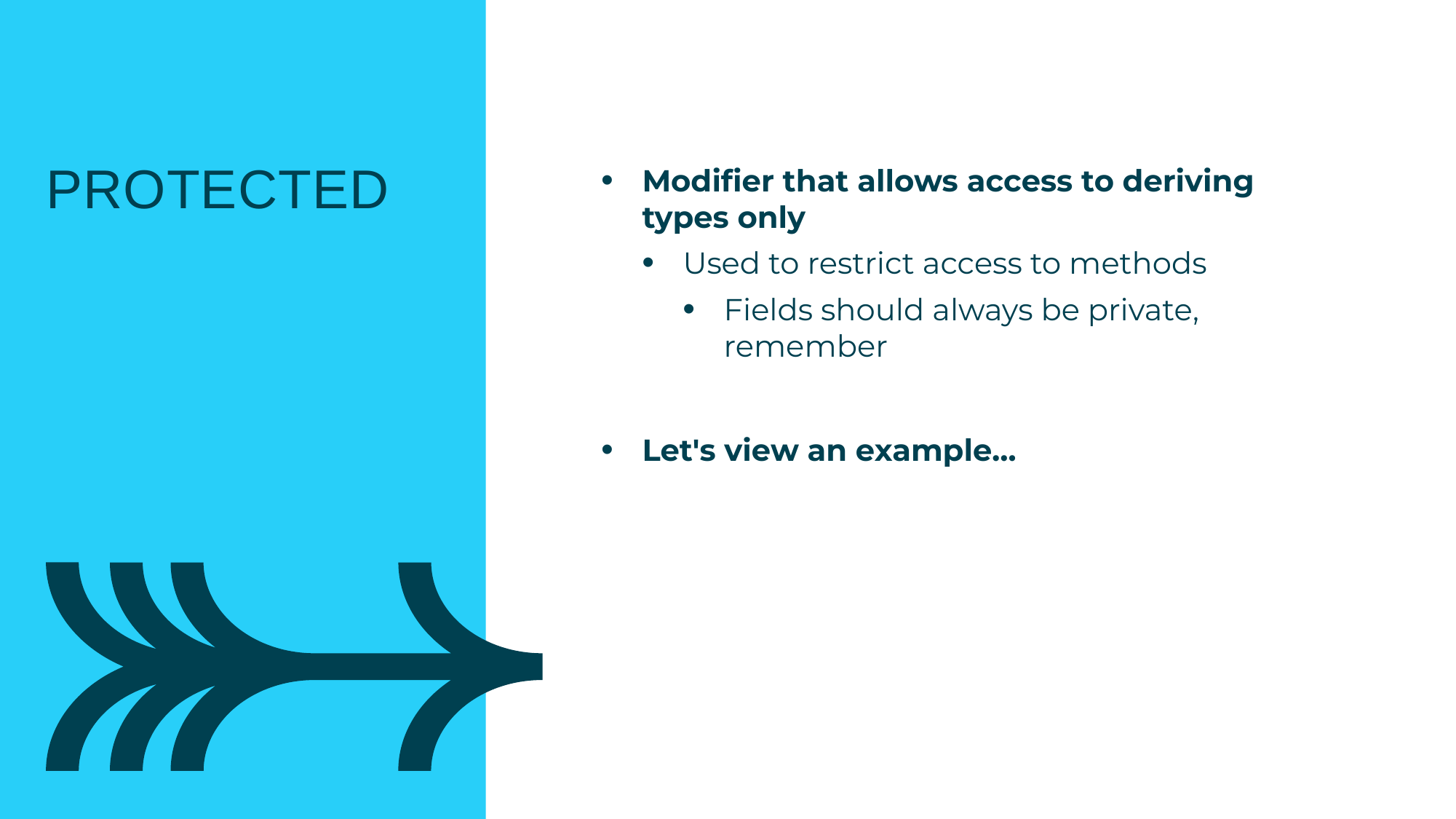

protected
Modifier that allows access to deriving types only
Used to restrict access to methods
Fields should always be private, remember

Let's view an example…